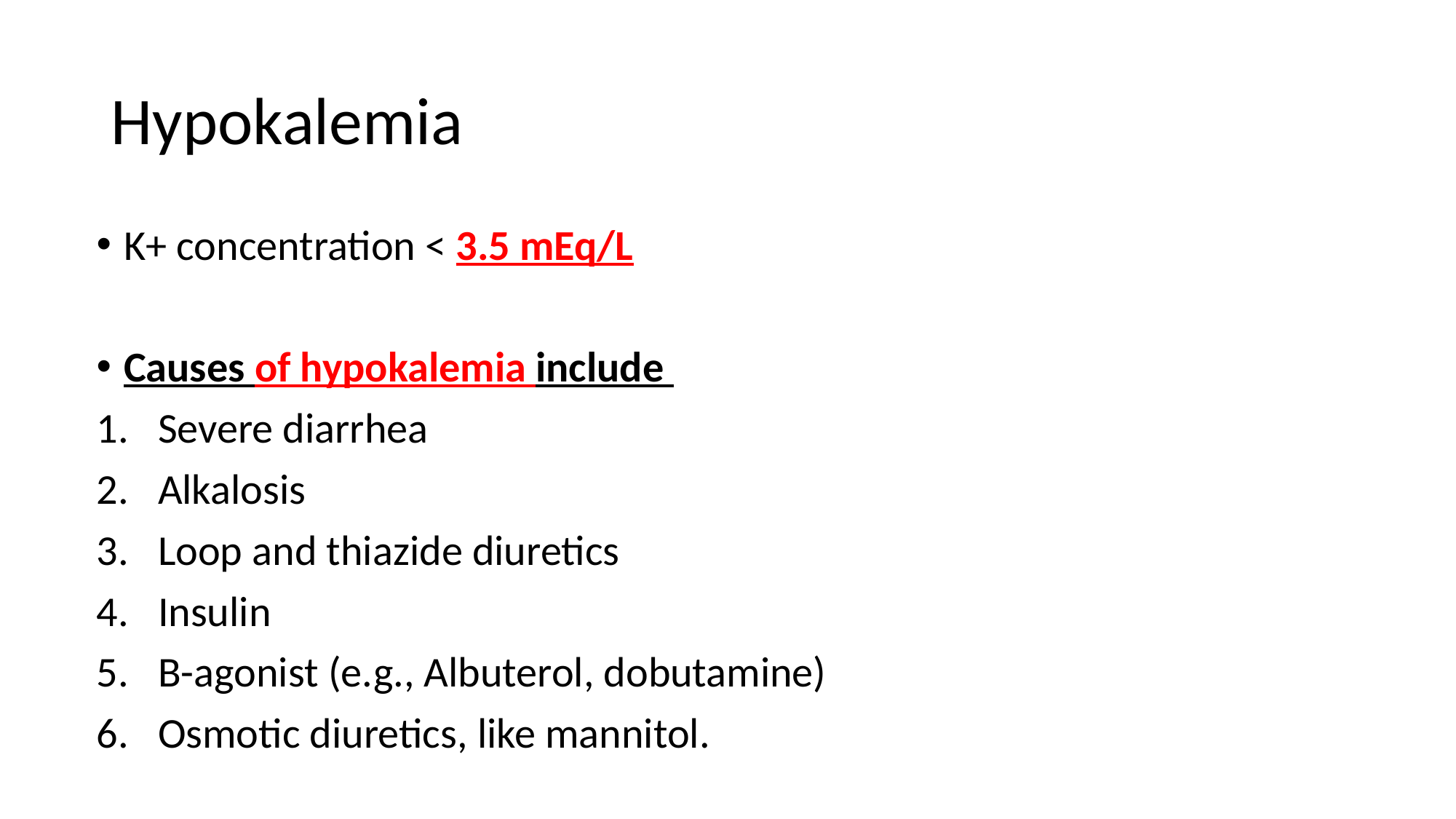

# Hypokalemia
K+ concentration < 3.5 mEq/L

Causes of hypokalemia include
Severe diarrhea
Alkalosis
Loop and thiazide diuretics
Insulin
Β-agonist (e.g., Albuterol, dobutamine)
Osmotic diuretics, like mannitol.